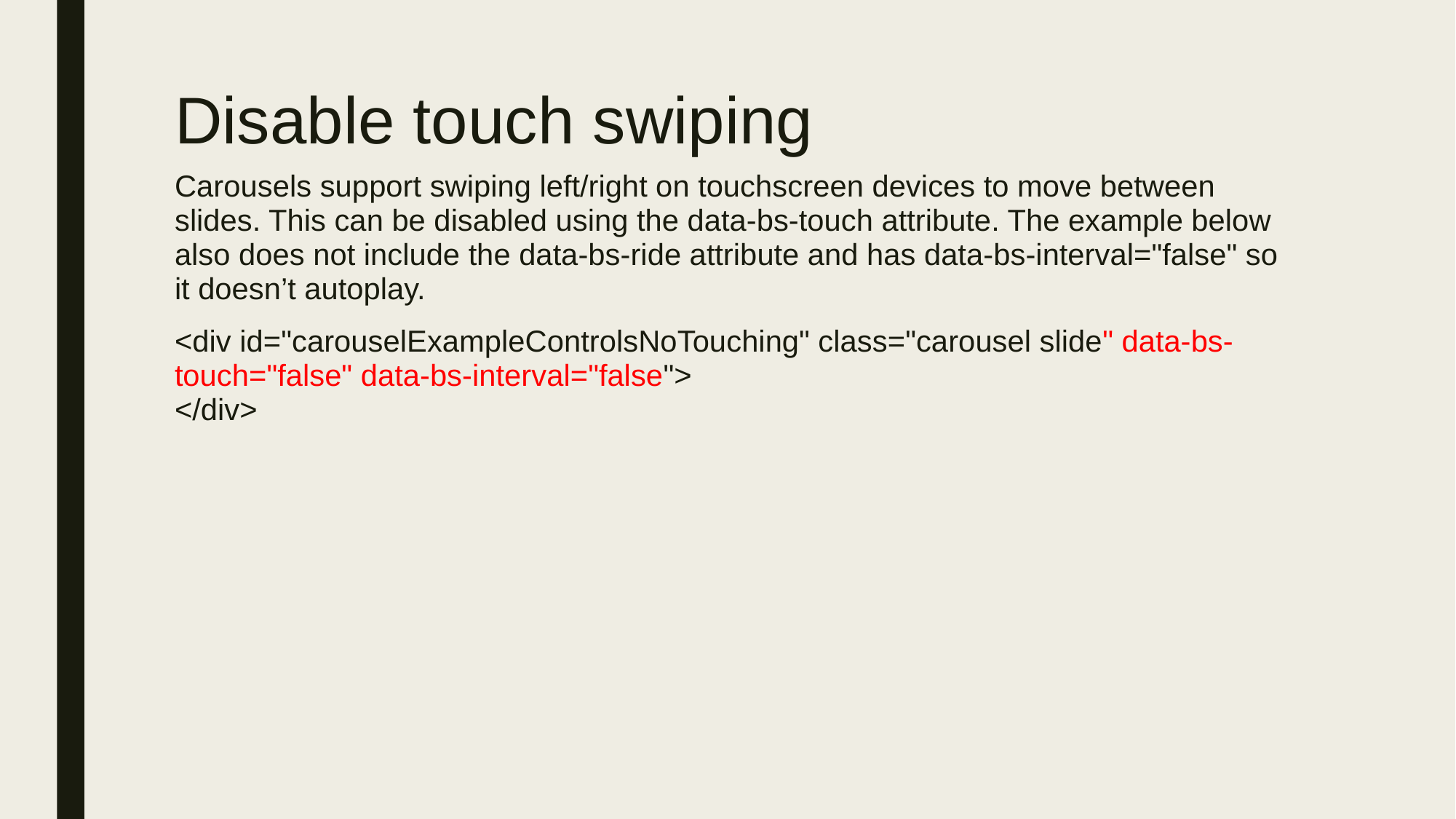

# Disable touch swiping
Carousels support swiping left/right on touchscreen devices to move between slides. This can be disabled using the data-bs-touch attribute. The example below also does not include the data-bs-ride attribute and has data-bs-interval="false" so it doesn’t autoplay.
<div id="carouselExampleControlsNoTouching" class="carousel slide" data-bs-touch="false" data-bs-interval="false">
</div>